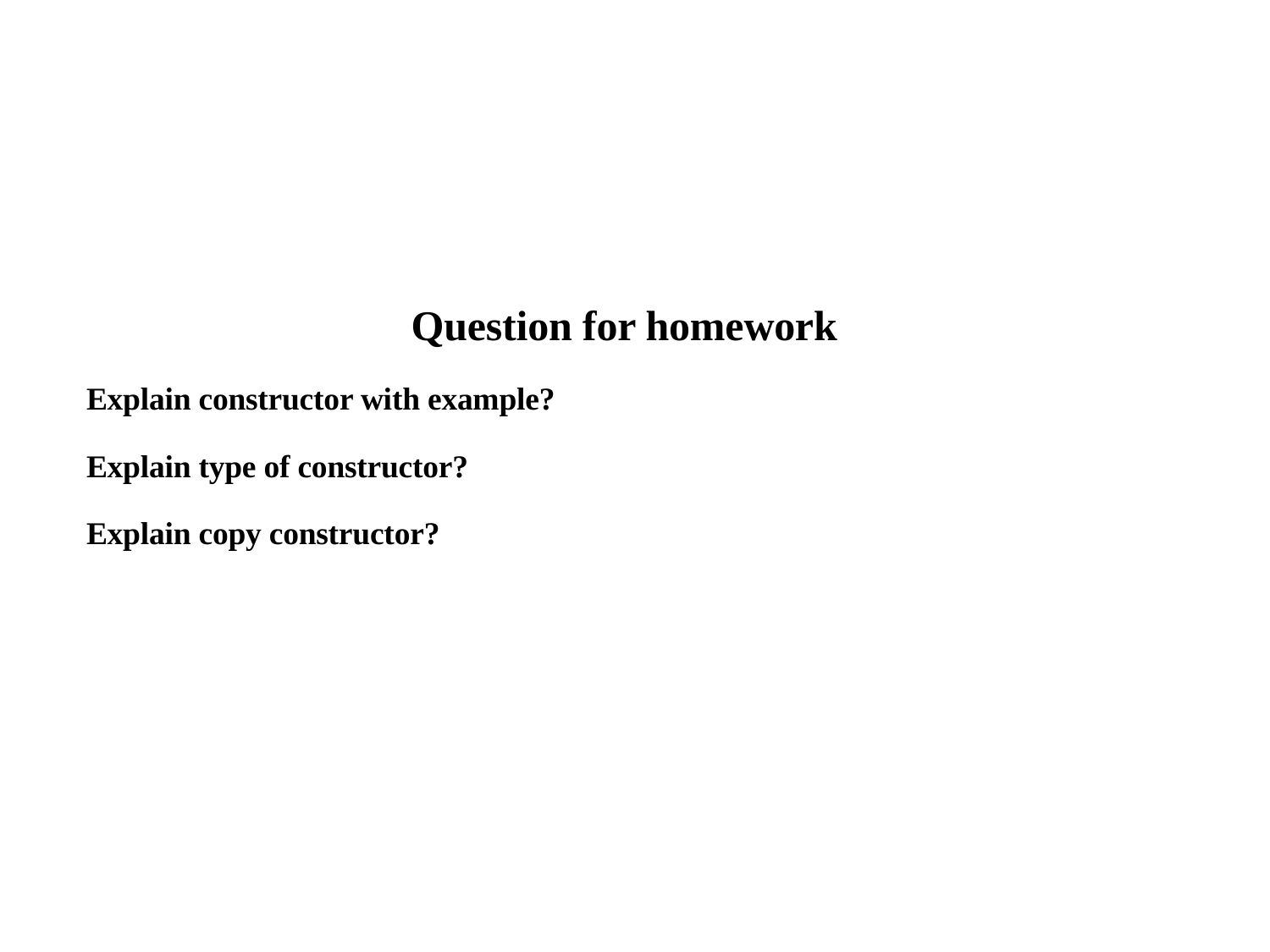

#
Question for homework
Explain constructor with example?
Explain type of constructor?
Explain copy constructor?